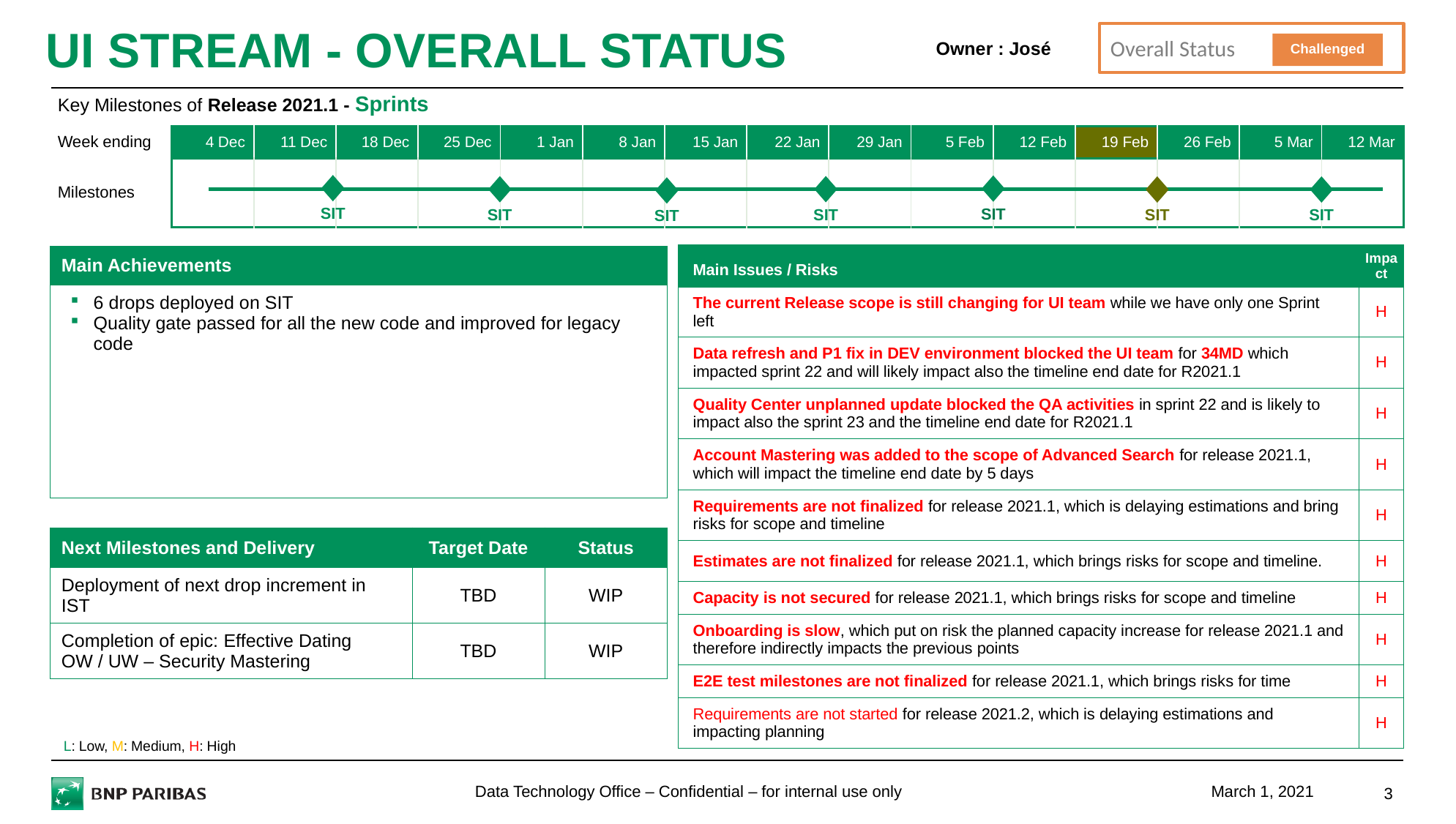

# UI STREAM - Overall status
Overall Status
Owner : José
Challenged
Key Milestones of Release 2021.1 - Sprints
| 4 Dec | 11 Dec | 18 Dec | 25 Dec | 1 Jan | 8 Jan | 15 Jan | 22 Jan | 29 Jan | 5 Feb | 12 Feb | 19 Feb | 26 Feb | 5 Mar | 12 Mar |
| --- | --- | --- | --- | --- | --- | --- | --- | --- | --- | --- | --- | --- | --- | --- |
|  |  |  |  |  |  |  |  |  |  |  |  |  |  |  |
Week ending
Milestones
SIT
SIT
SIT
SIT
SIT
SIT
SIT
| Main Issues / Risks | Impact |
| --- | --- |
| The current Release scope is still changing for UI team while we have only one Sprint left | H |
| Data refresh and P1 fix in DEV environment blocked the UI team for 34MD which impacted sprint 22 and will likely impact also the timeline end date for R2021.1 | H |
| Quality Center unplanned update blocked the QA activities in sprint 22 and is likely to impact also the sprint 23 and the timeline end date for R2021.1 | H |
| Account Mastering was added to the scope of Advanced Search for release 2021.1, which will impact the timeline end date by 5 days | H |
| Requirements are not finalized for release 2021.1, which is delaying estimations and bring risks for scope and timeline | H |
| Estimates are not finalized for release 2021.1, which brings risks for scope and timeline. | H |
| Capacity is not secured for release 2021.1, which brings risks for scope and timeline | H |
| Onboarding is slow, which put on risk the planned capacity increase for release 2021.1 and therefore indirectly impacts the previous points | H |
| E2E test milestones are not finalized for release 2021.1, which brings risks for time | H |
| Requirements are not started for release 2021.2, which is delaying estimations and impacting planning | H |
| Main Achievements |
| --- |
| 6 drops deployed on SIT Quality gate passed for all the new code and improved for legacy code |
| Next Milestones and Delivery | Target Date | Status |
| --- | --- | --- |
| Deployment of next drop increment in IST | TBD | WIP |
| Completion of epic: Effective Dating OW / UW – Security Mastering | TBD | WIP |
L: Low, M: Medium, H: High
March 1, 2021
3